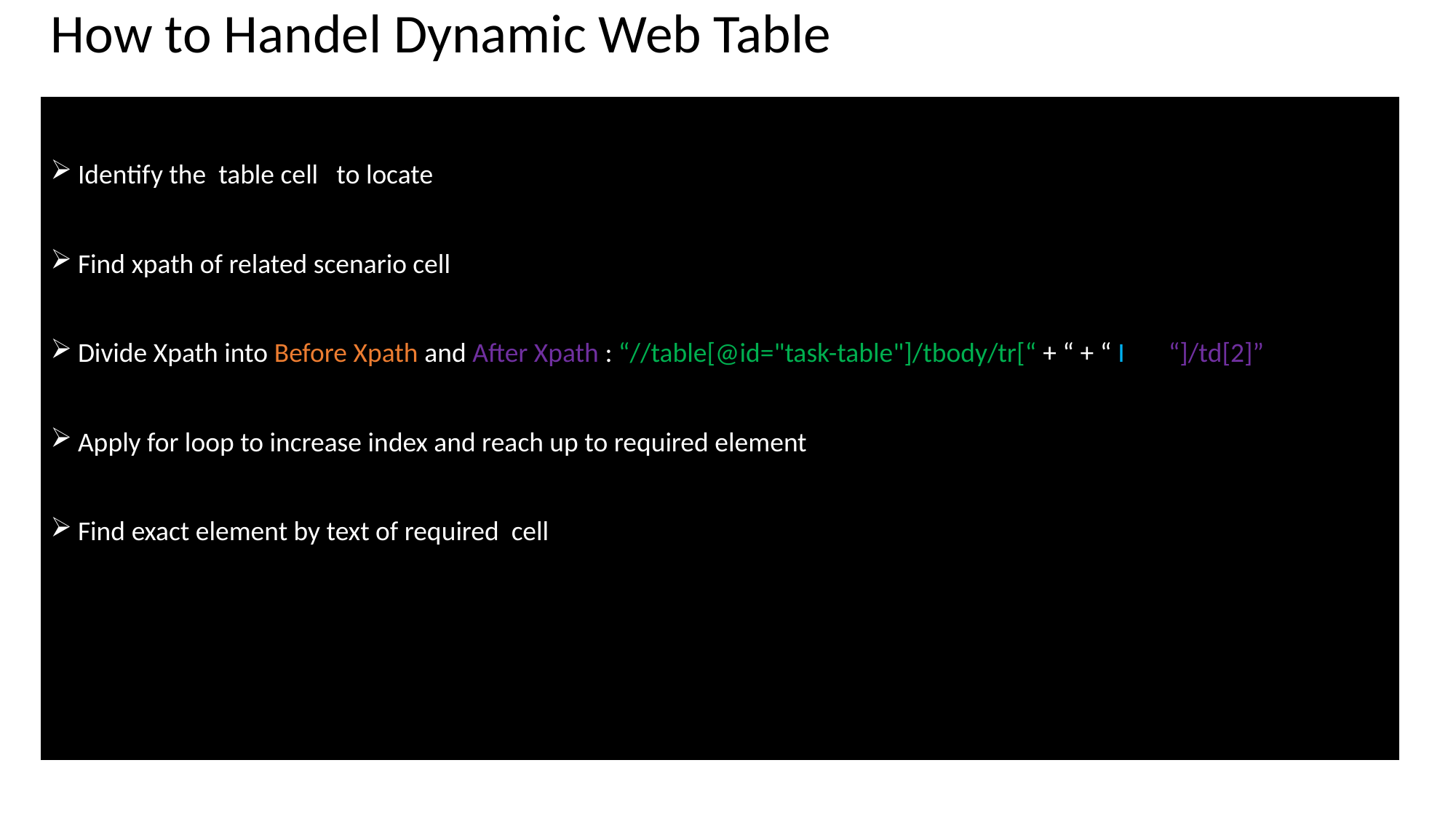

# How to Handel Dynamic Web Table

Identify the  table cell   to locate

Find xpath of related scenario cell

Divide Xpath into Before Xpath and After Xpath : “//table[@id="task-table"]/tbody/tr[“ + “ + “ I “ + “]/td[2]”

Apply for loop to increase index and reach up to required element

Find exact element by text of required  cell